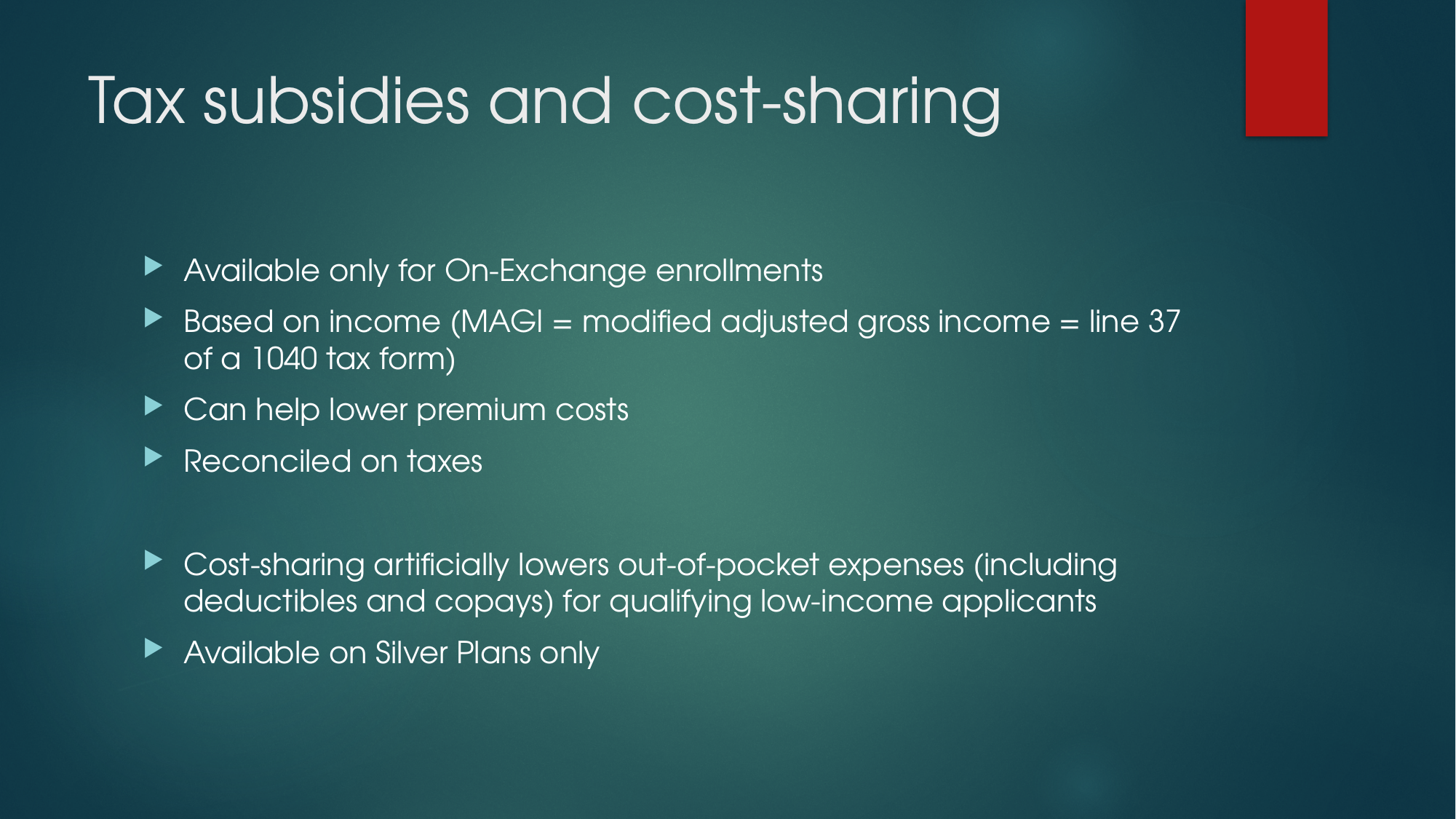

# Tax subsidies and cost-sharing
Available only for On-Exchange enrollments
Based on income (MAGI = modified adjusted gross income = line 37 of a 1040 tax form)
Can help lower premium costs
Reconciled on taxes

Cost-sharing artificially lowers out-of-pocket expenses (including deductibles and copays) for qualifying low-income applicants
Available on Silver Plans only